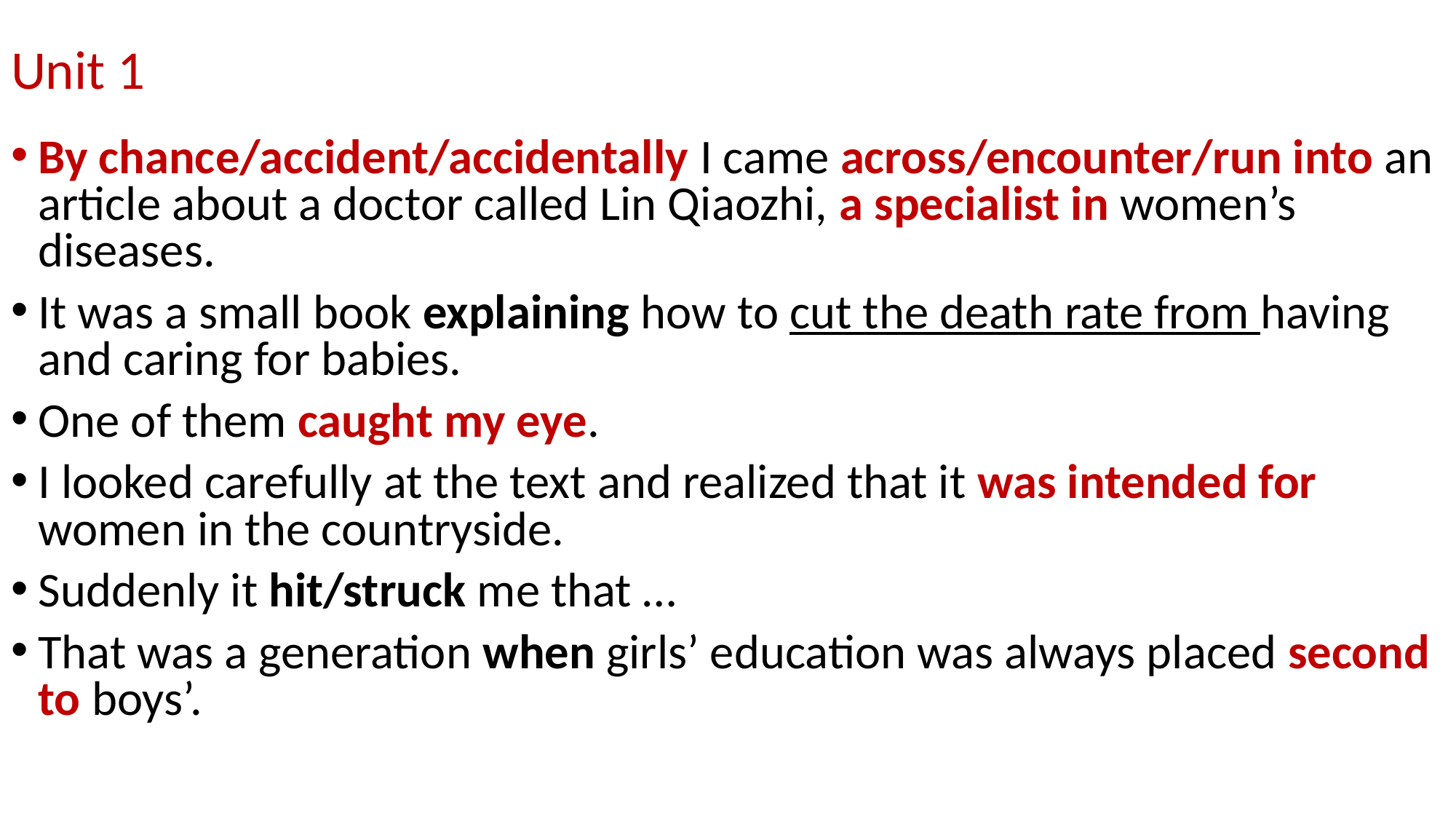

# Unit 1
By chance/accident/accidentally I came across/encounter/run into an article about a doctor called Lin Qiaozhi, a specialist in women’s diseases.
It was a small book explaining how to cut the death rate from having and caring for babies.
One of them caught my eye.
I looked carefully at the text and realized that it was intended for women in the countryside.
Suddenly it hit/struck me that …
That was a generation when girls’ education was always placed second to boys’.